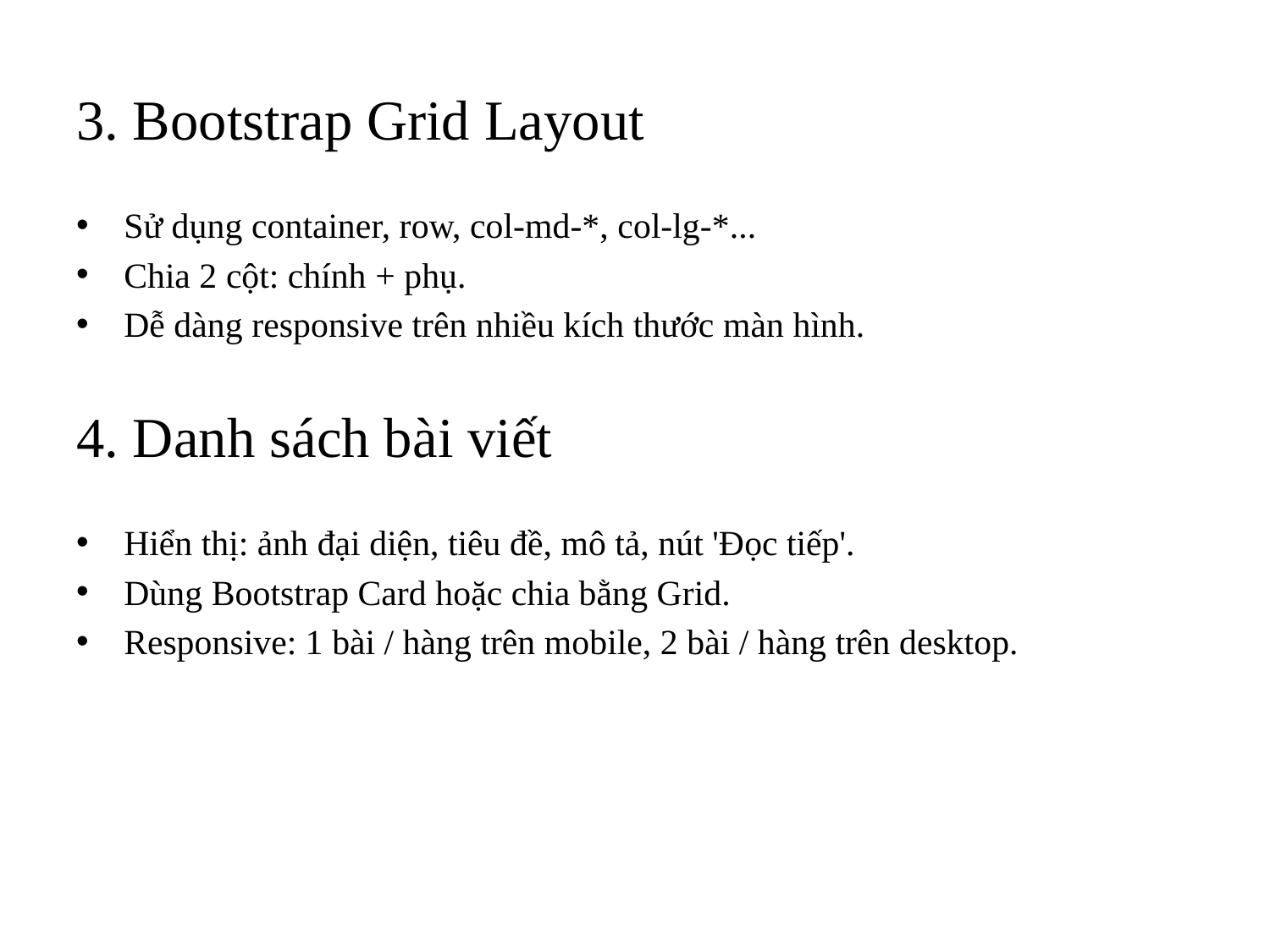

# 3. Bootstrap Grid Layout
Sử dụng container, row, col-md-*, col-lg-*...
Chia 2 cột: chính + phụ.
Dễ dàng responsive trên nhiều kích thước màn hình.
4. Danh sách bài viết
Hiển thị: ảnh đại diện, tiêu đề, mô tả, nút 'Đọc tiếp'.
Dùng Bootstrap Card hoặc chia bằng Grid.
Responsive: 1 bài / hàng trên mobile, 2 bài / hàng trên desktop.